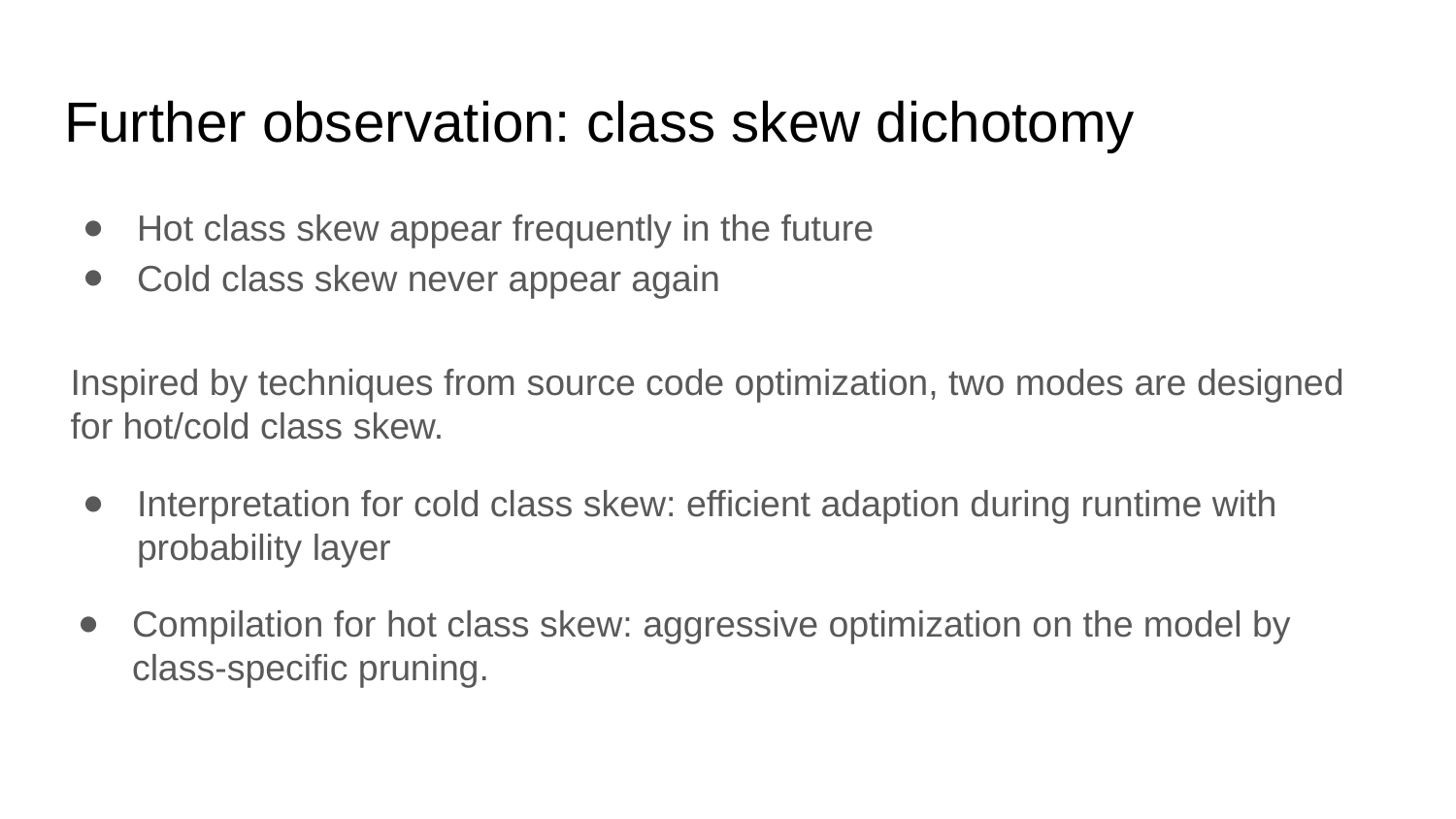

# Further observation: class skew dichotomy
Hot class skew appear frequently in the future
Cold class skew never appear again

Inspired by techniques from source code optimization, two modes are designed for hot/cold class skew.
Interpretation for cold class skew: efficient adaption during runtime with probability layer
Compilation for hot class skew: aggressive optimization on the model by class-specific pruning.